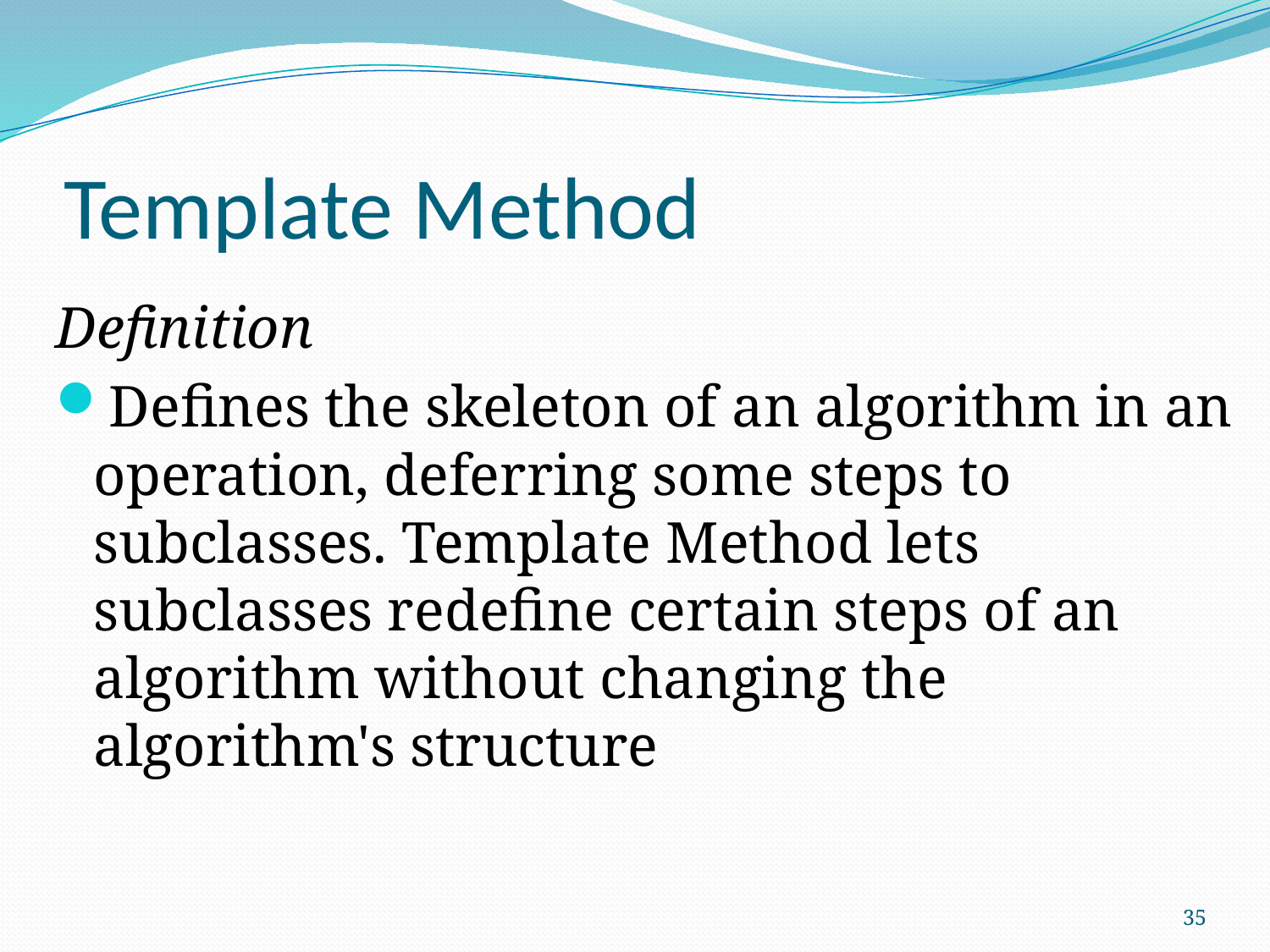

# Template Method
Definition
Defines the skeleton of an algorithm in an operation, deferring some steps to subclasses. Template Method lets subclasses redefine certain steps of an algorithm without changing the algorithm's structure
35